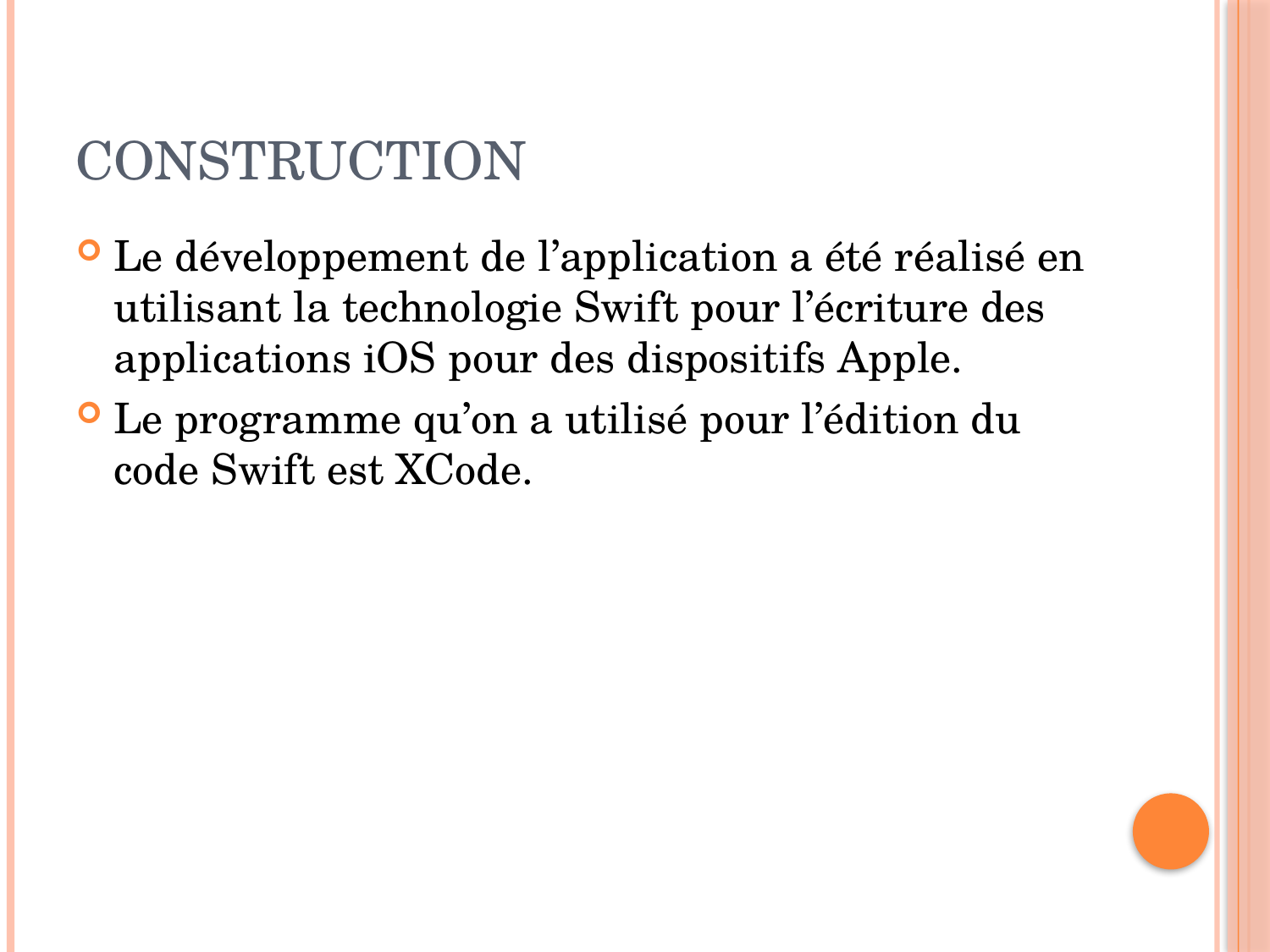

# Construction
Le développement de l’application a été réalisé en utilisant la technologie Swift pour l’écriture des applications iOS pour des dispositifs Apple.
Le programme qu’on a utilisé pour l’édition du code Swift est XCode.